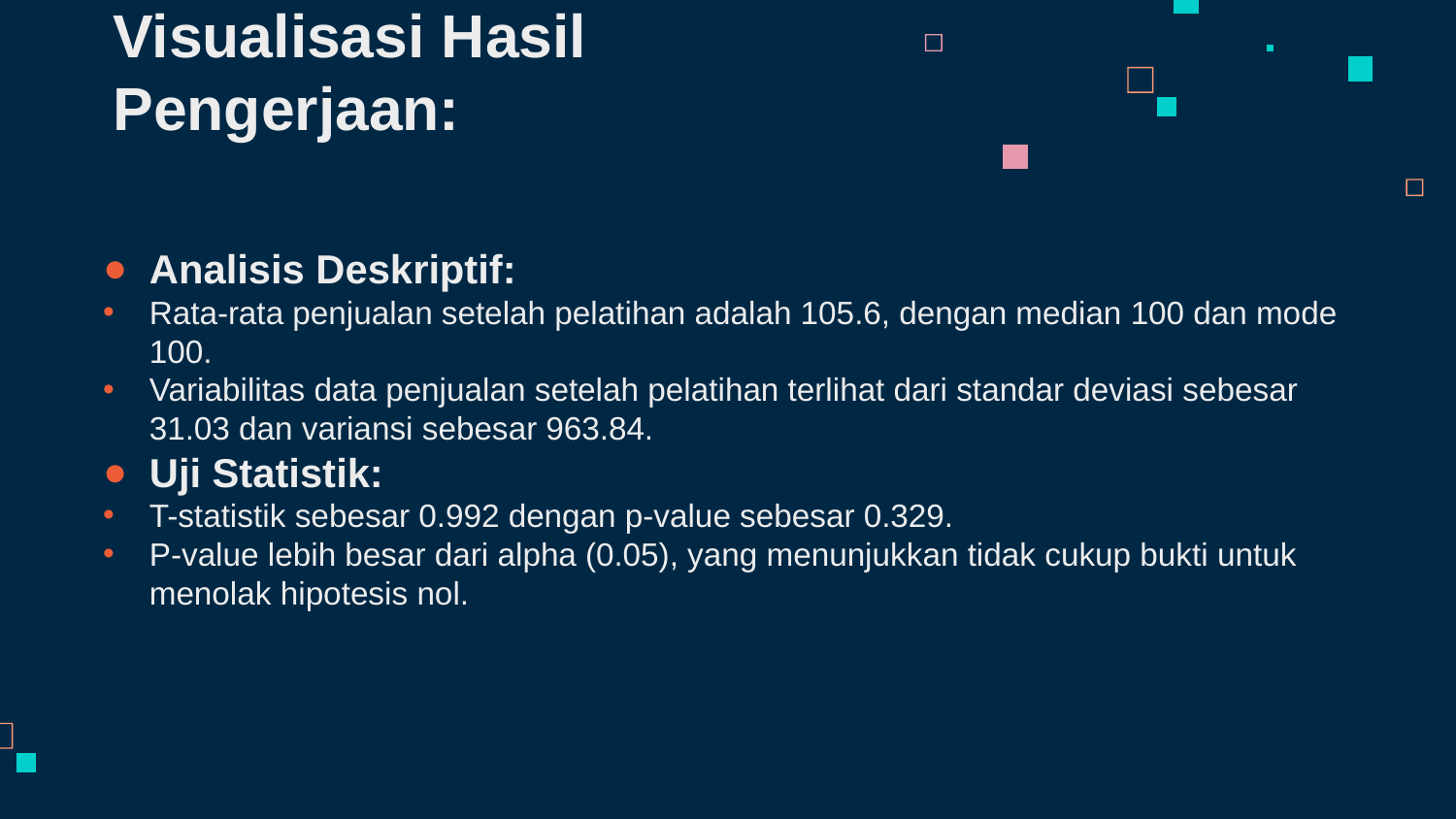

# Visualisasi Hasil Pengerjaan:
Analisis Deskriptif:
Rata-rata penjualan setelah pelatihan adalah 105.6, dengan median 100 dan mode 100.
Variabilitas data penjualan setelah pelatihan terlihat dari standar deviasi sebesar 31.03 dan variansi sebesar 963.84.
Uji Statistik:
T-statistik sebesar 0.992 dengan p-value sebesar 0.329.
P-value lebih besar dari alpha (0.05), yang menunjukkan tidak cukup bukti untuk menolak hipotesis nol.